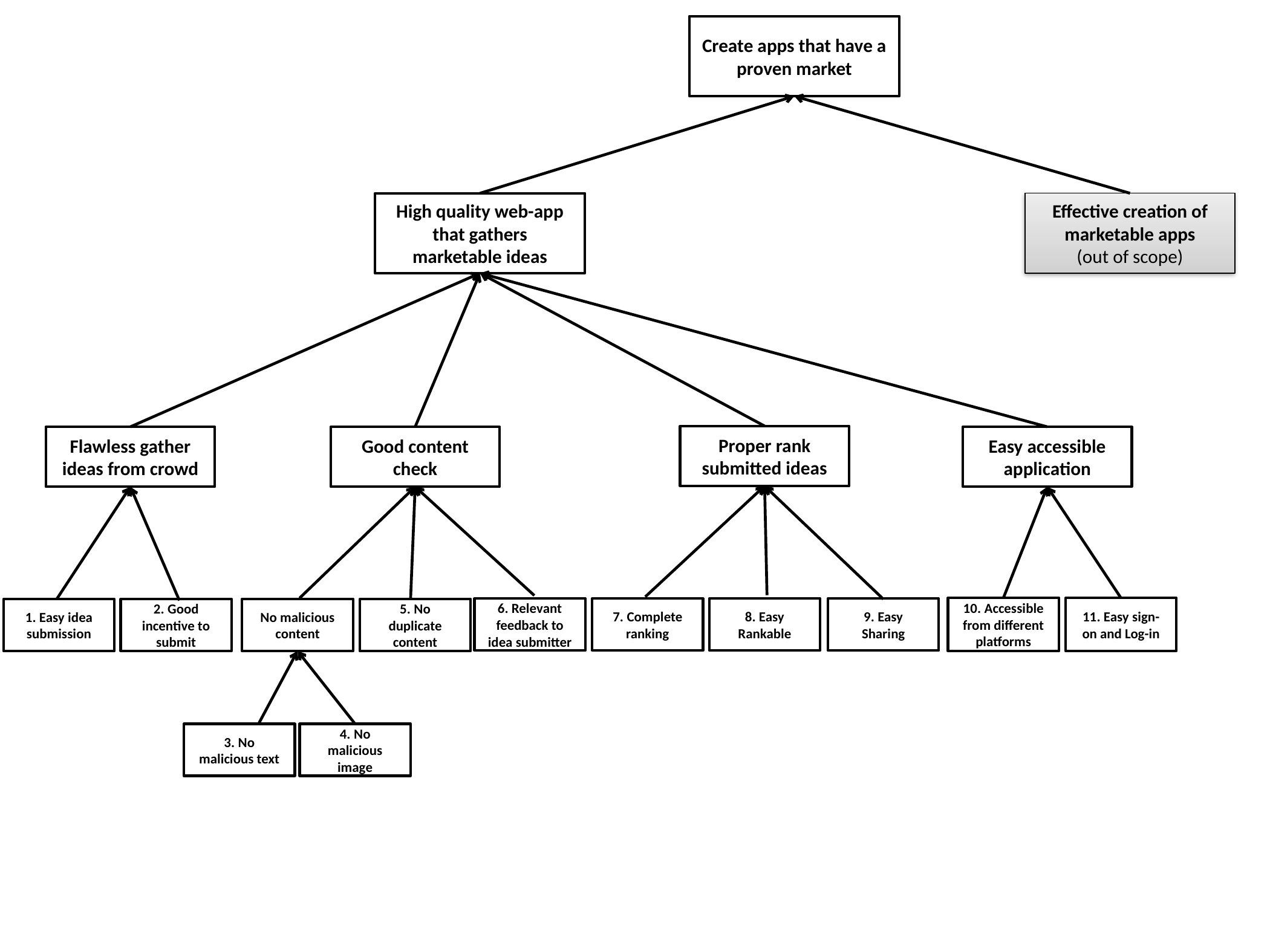

Create apps that have a proven market
High quality web-app that gathers marketable ideas
Effective creation of marketable apps
(out of scope)
Proper rank submitted ideas
Good content check
Flawless gather ideas from crowd
Easy accessible application
10. Accessible from different platforms
11. Easy sign-on and Log-in
7. Complete ranking
6. Relevant feedback to idea submitter
8. Easy Rankable
9. Easy Sharing
1. Easy idea submission
2. Good incentive to submit
5. No duplicate content
No malicious content
3. No malicious text
4. No malicious image